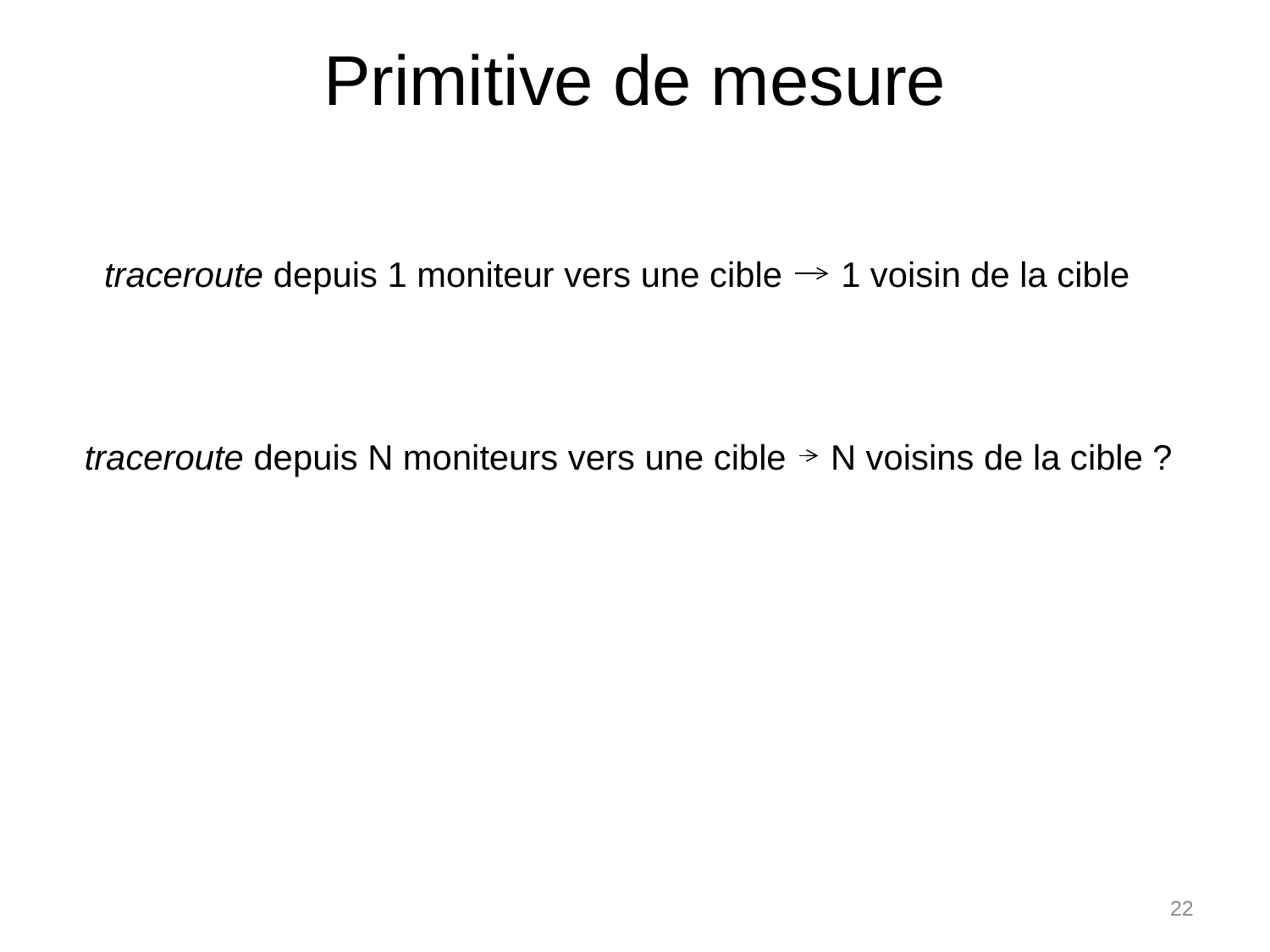

# Primitive de mesure
traceroute depuis 1 moniteur vers une cible
1 voisin de la cible
traceroute depuis N moniteurs vers une cible
N voisins de la cible ?
22